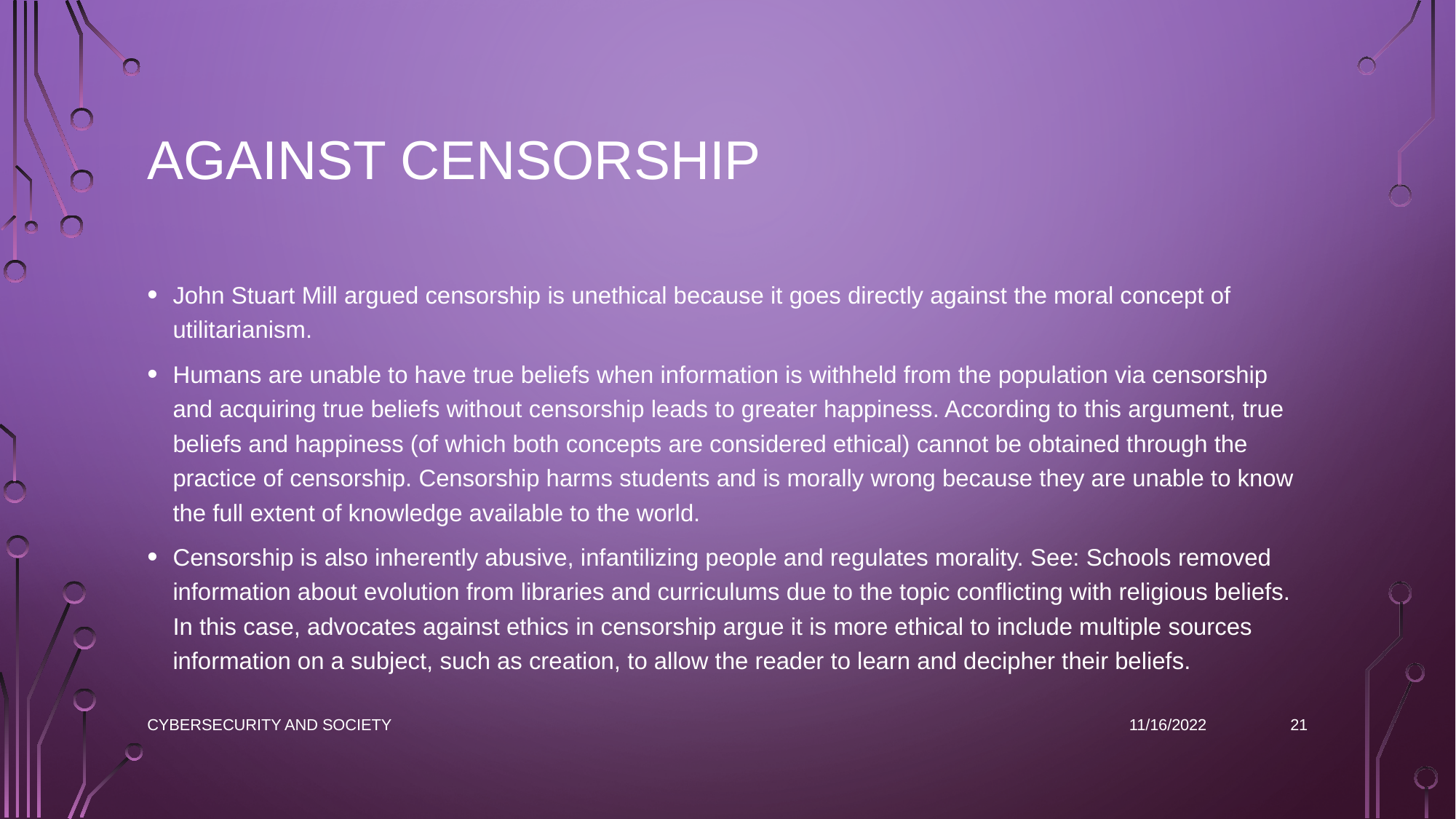

# Against Censorship
John Stuart Mill argued censorship is unethical because it goes directly against the moral concept of utilitarianism.
Humans are unable to have true beliefs when information is withheld from the population via censorship and acquiring true beliefs without censorship leads to greater happiness. According to this argument, true beliefs and happiness (of which both concepts are considered ethical) cannot be obtained through the practice of censorship. Censorship harms students and is morally wrong because they are unable to know the full extent of knowledge available to the world.
Censorship is also inherently abusive, infantilizing people and regulates morality. See: Schools removed information about evolution from libraries and curriculums due to the topic conflicting with religious beliefs. In this case, advocates against ethics in censorship argue it is more ethical to include multiple sources information on a subject, such as creation, to allow the reader to learn and decipher their beliefs.
21
Cybersecurity and Society
11/16/2022